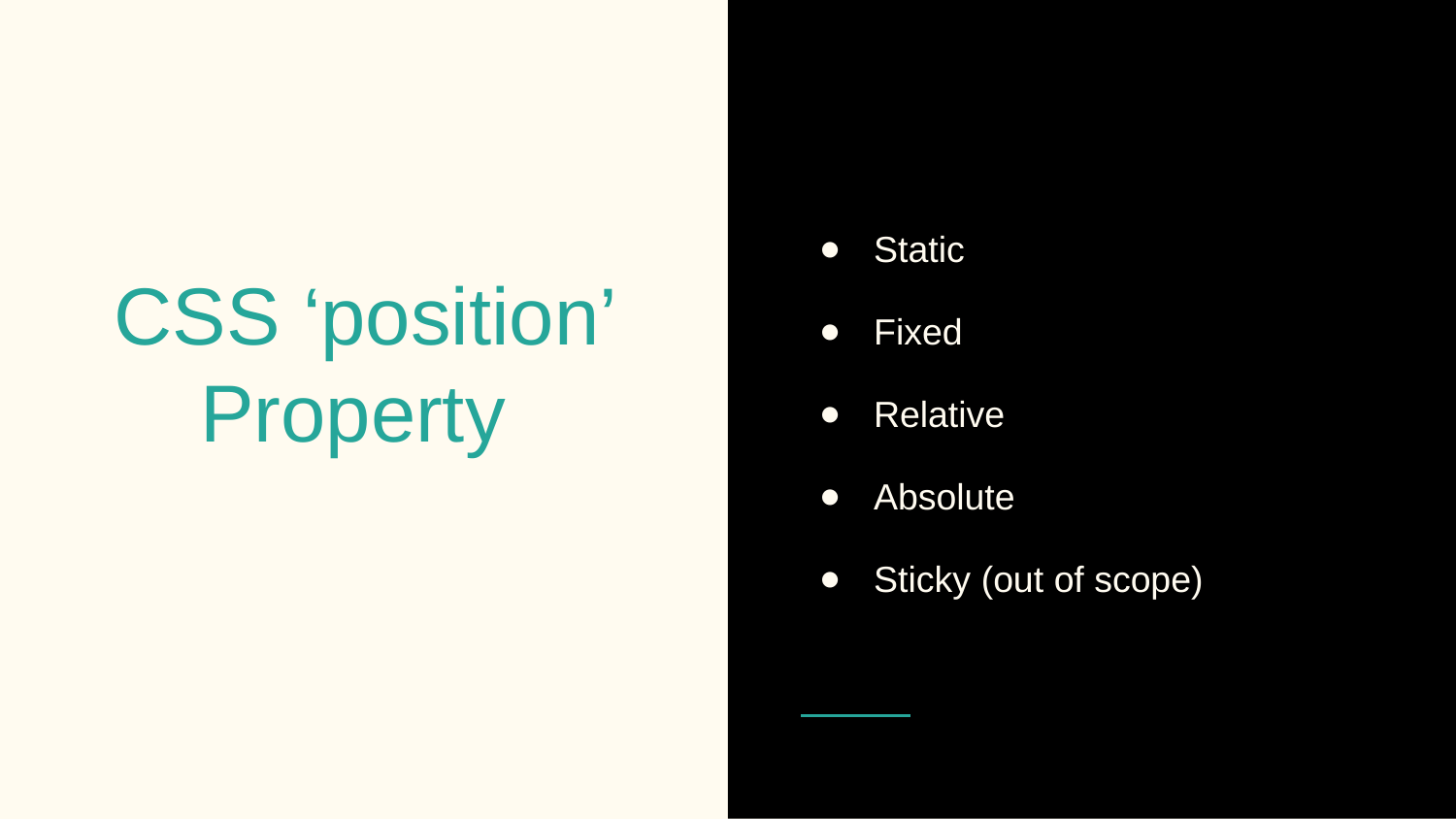

Static
Fixed
Relative
Absolute
Sticky (out of scope)
# CSS ‘position’ Property